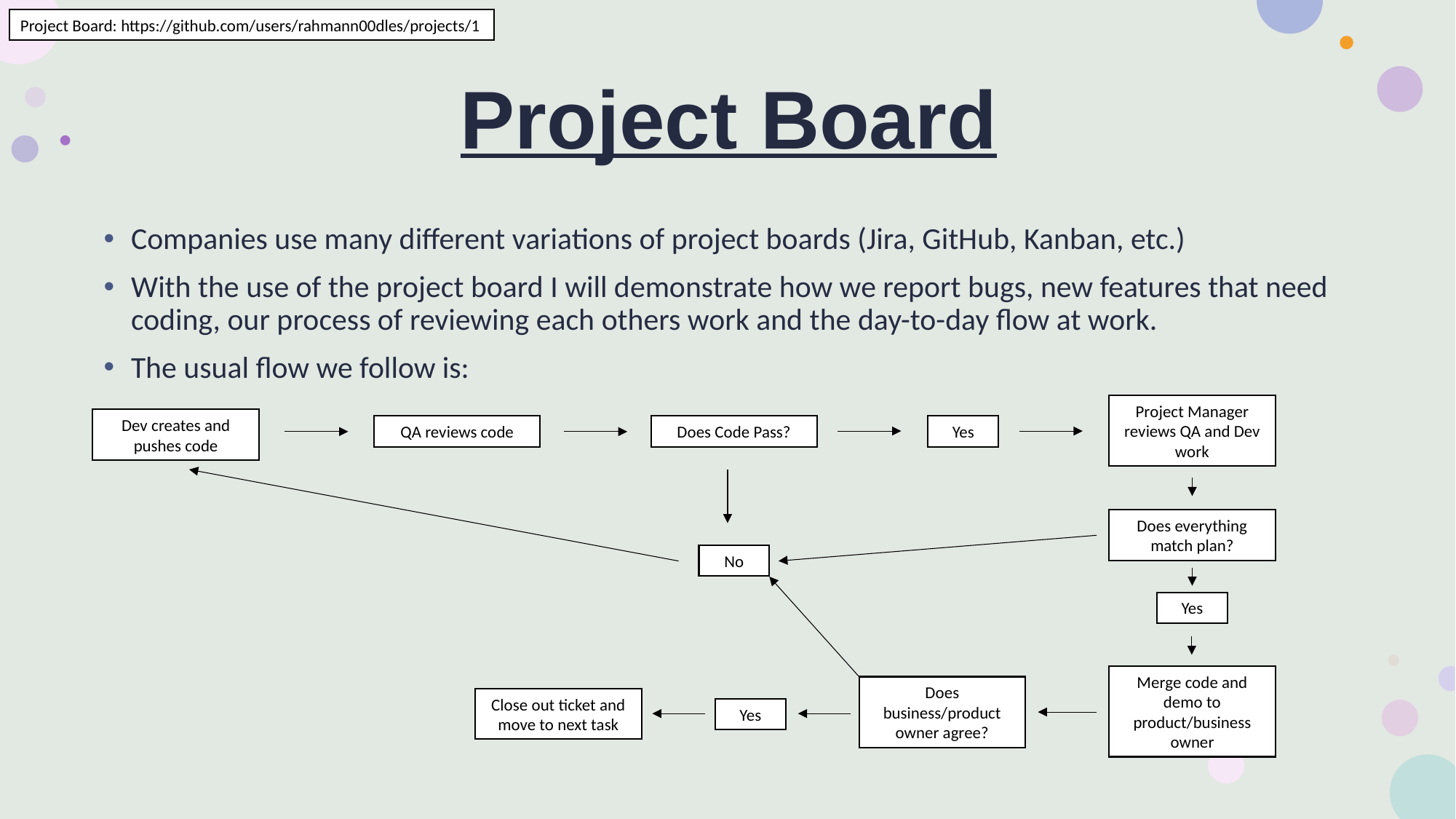

Project Board: https://github.com/users/rahmann00dles/projects/1
# Project Board
Companies use many different variations of project boards (Jira, GitHub, Kanban, etc.)
With the use of the project board I will demonstrate how we report bugs, new features that need coding, our process of reviewing each others work and the day-to-day flow at work.
The usual flow we follow is:

Project Manager reviews QA and Dev work
Dev creates and pushes code
QA reviews code
Does Code Pass?
Yes
Does everything match plan?
No
Yes
Merge code and demo to product/business owner
Does business/product owner agree?
Close out ticket and move to next task
Yes